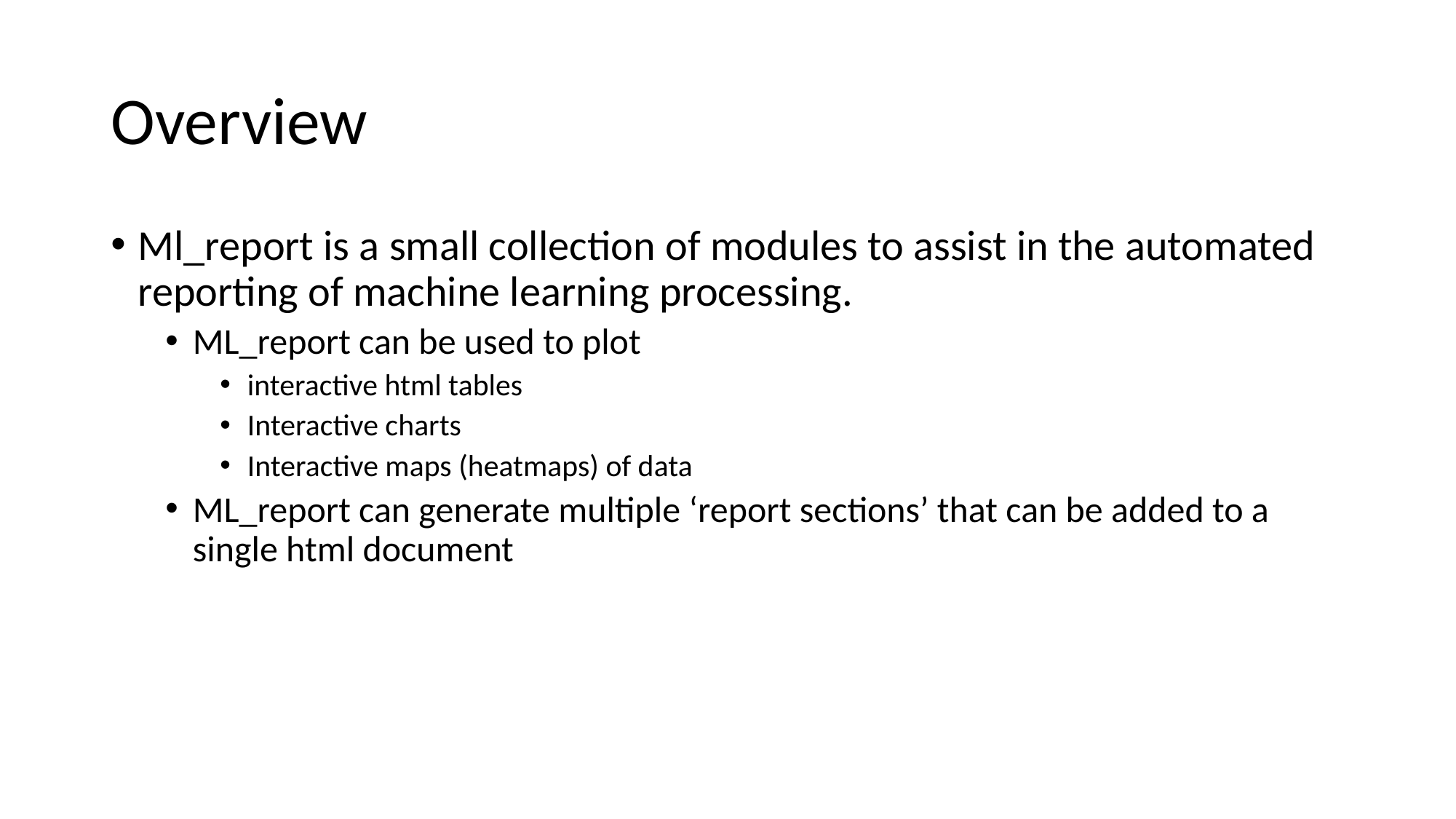

# Overview
Ml_report is a small collection of modules to assist in the automated reporting of machine learning processing.
ML_report can be used to plot
interactive html tables
Interactive charts
Interactive maps (heatmaps) of data
ML_report can generate multiple ‘report sections’ that can be added to a single html document